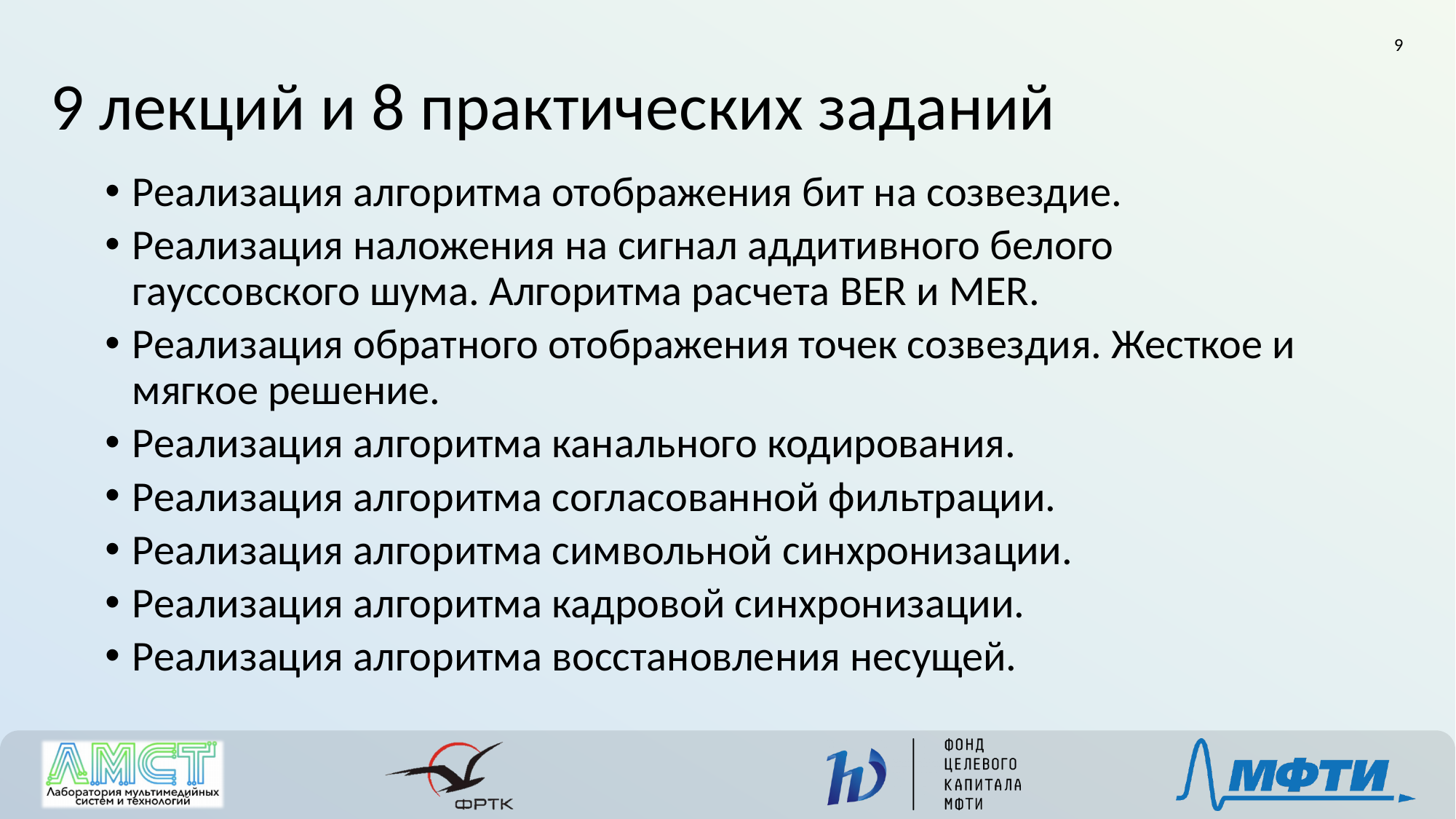

9
9 лекций и 8 практических заданий
Реализация алгоритма отображения бит на созвездие.
Реализация наложения на сигнал аддитивного белого гауссовского шума. Алгоритма расчета BER и MER.
Реализация обратного отображения точек созвездия. Жесткое и мягкое решение.
Реализация алгоритма канального кодирования.
Реализация алгоритма согласованной фильтрации.
Реализация алгоритма символьной синхронизации.
Реализация алгоритма кадровой синхронизации.
Реализация алгоритма восстановления несущей.